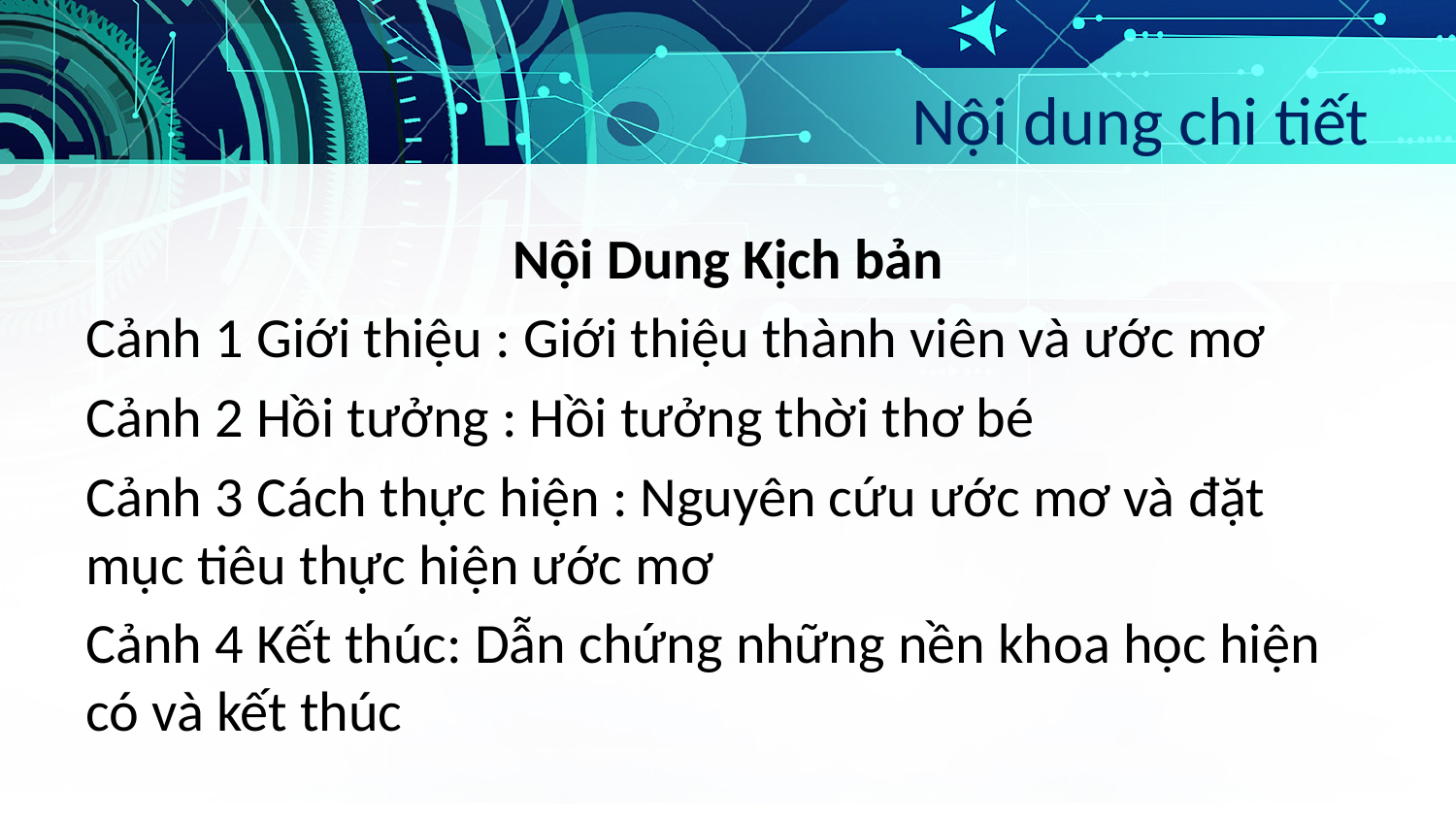

# Nội dung chi tiết
Nội Dung Kịch bản
Cảnh 1 Giới thiệu : Giới thiệu thành viên và ước mơ
Cảnh 2 Hồi tưởng : Hồi tưởng thời thơ bé
Cảnh 3 Cách thực hiện : Nguyên cứu ước mơ và đặt mục tiêu thực hiện ước mơ
Cảnh 4 Kết thúc: Dẫn chứng những nền khoa học hiện có và kết thúc